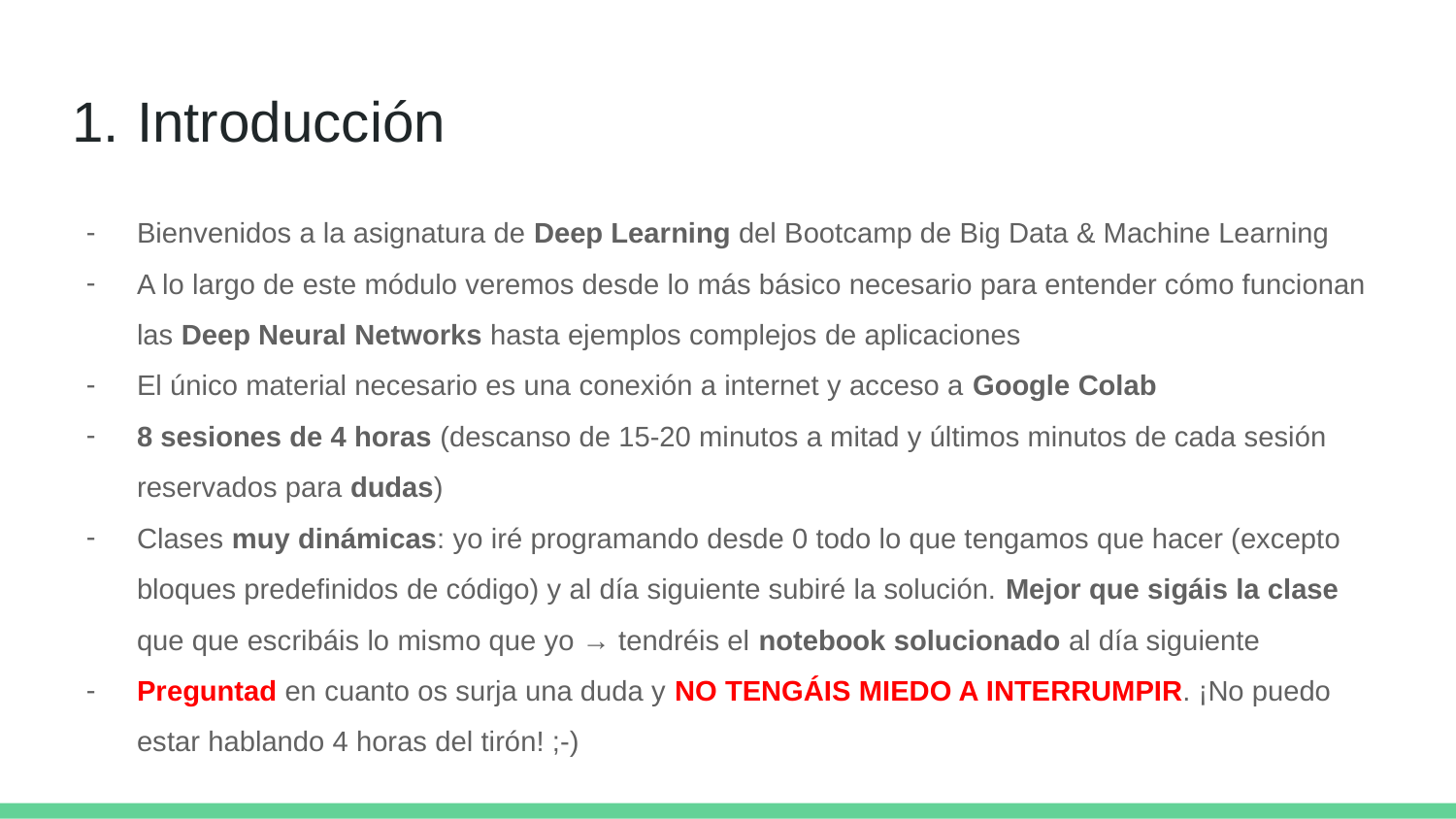

# Introducción
Bienvenidos a la asignatura de Deep Learning del Bootcamp de Big Data & Machine Learning
A lo largo de este módulo veremos desde lo más básico necesario para entender cómo funcionan las Deep Neural Networks hasta ejemplos complejos de aplicaciones
El único material necesario es una conexión a internet y acceso a Google Colab
8 sesiones de 4 horas (descanso de 15-20 minutos a mitad y últimos minutos de cada sesión reservados para dudas)
Clases muy dinámicas: yo iré programando desde 0 todo lo que tengamos que hacer (excepto bloques predefinidos de código) y al día siguiente subiré la solución. Mejor que sigáis la clase que que escribáis lo mismo que yo → tendréis el notebook solucionado al día siguiente
Preguntad en cuanto os surja una duda y NO TENGÁIS MIEDO A INTERRUMPIR. ¡No puedo estar hablando 4 horas del tirón! ;-)